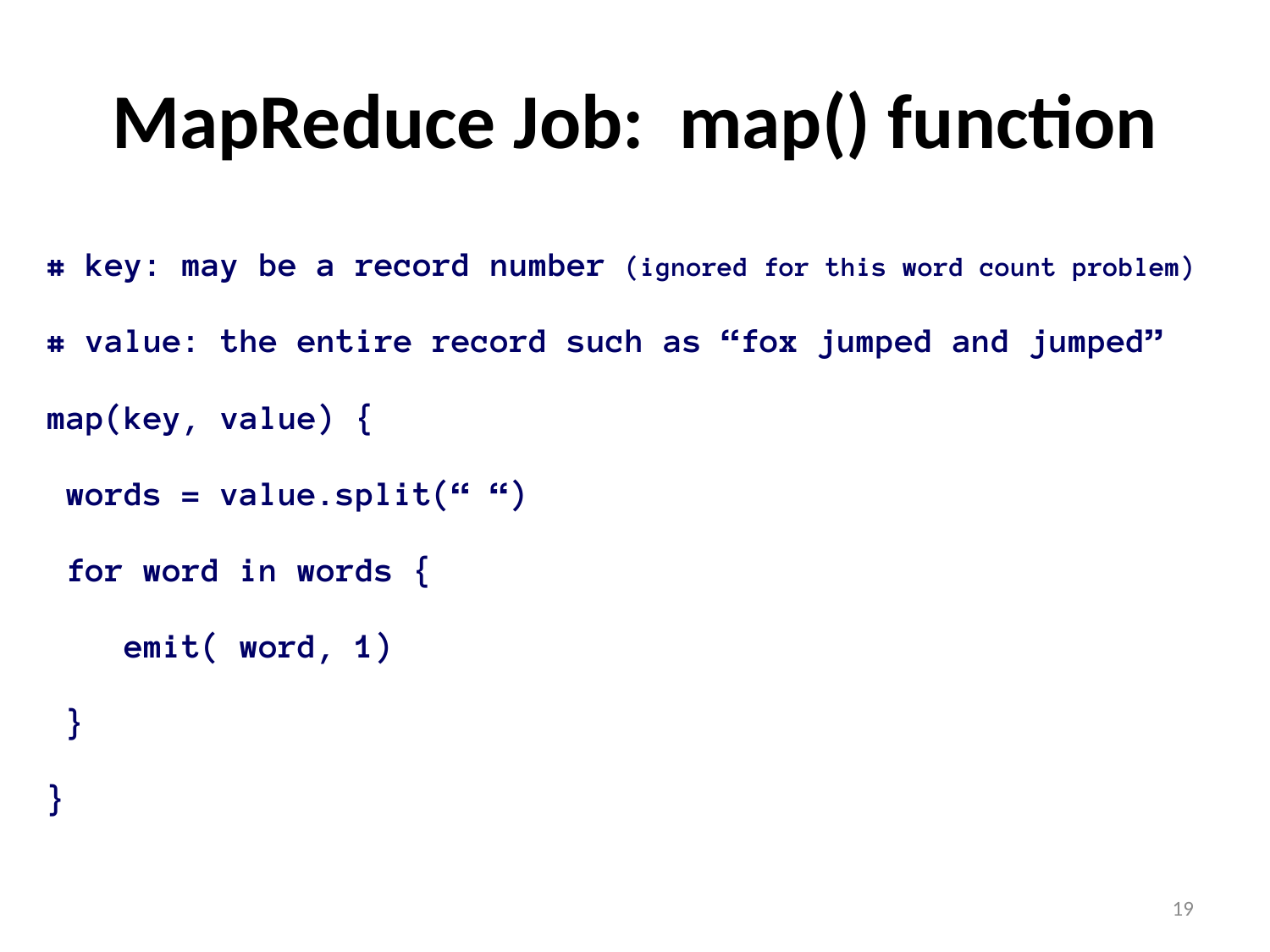

# MapReduce Job:  map() function
# key: may be a record number (ignored for this word count problem)
# value: the entire record such as “fox jumped and jumped”
map(key, value) {
 words = value.split(“ “)
 for word in words {
    emit( word, 1)
 }
}

19